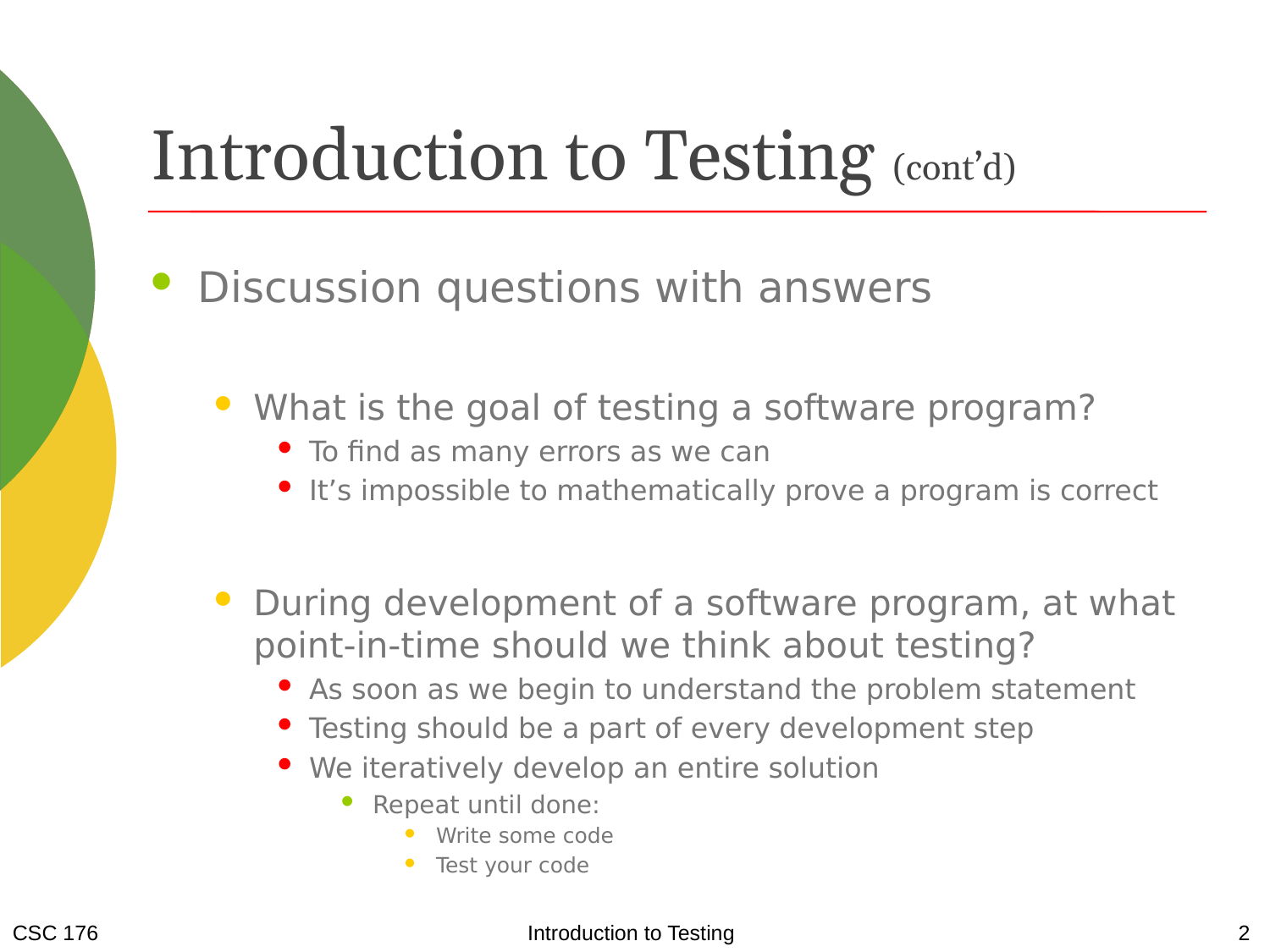

# Introduction to Testing (cont’d)
Discussion questions with answers

What is the goal of testing a software program?
To find as many errors as we can
It’s impossible to mathematically prove a program is correct

During development of a software program, at what point-in-time should we think about testing?
As soon as we begin to understand the problem statement
Testing should be a part of every development step
We iteratively develop an entire solution
Repeat until done:
Write some code
Test your code